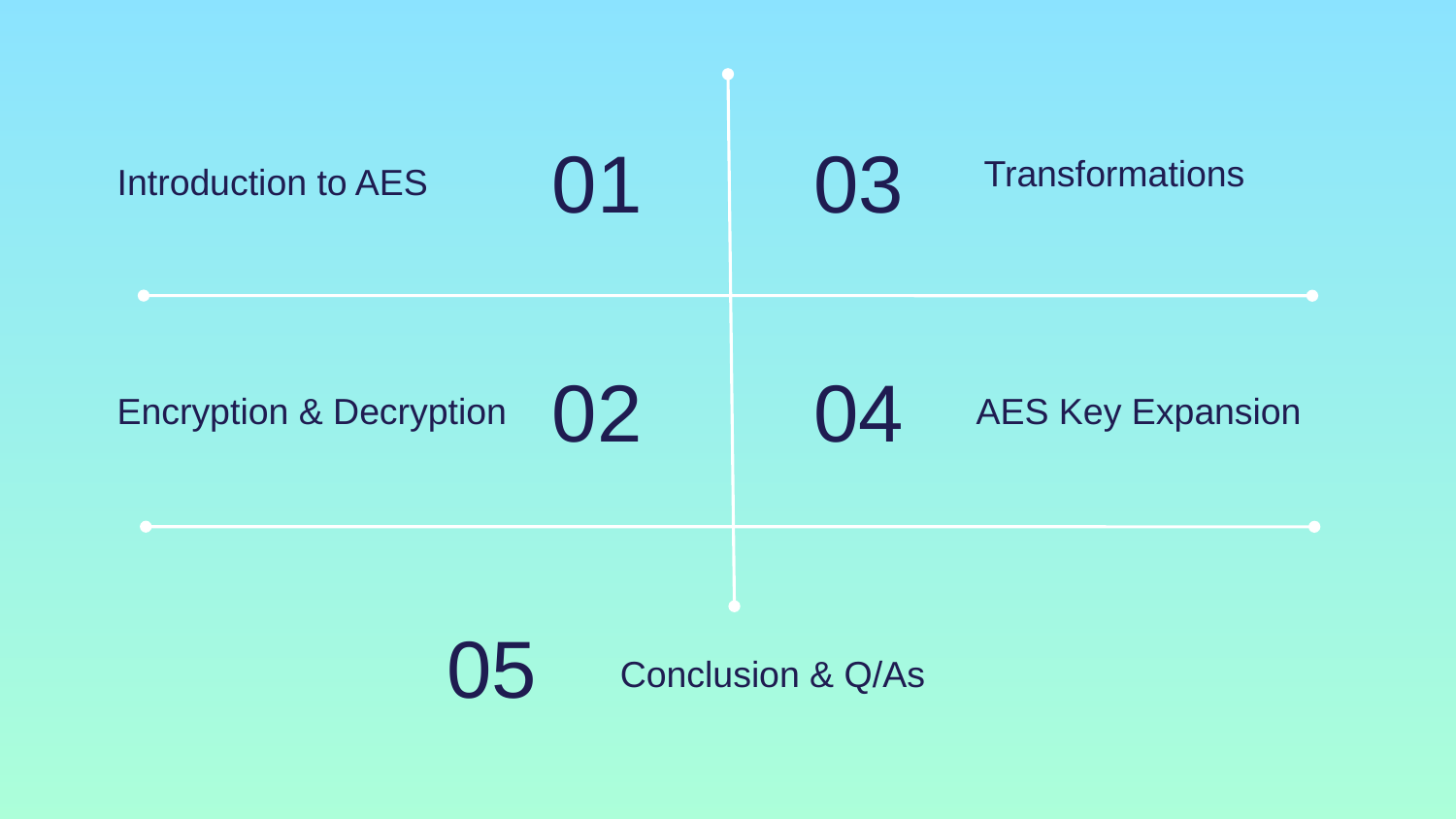

Transformations
01
03
Introduction to AES

02
04
AES Key Expansion
Encryption & Decryption

05
Conclusion & Q/As